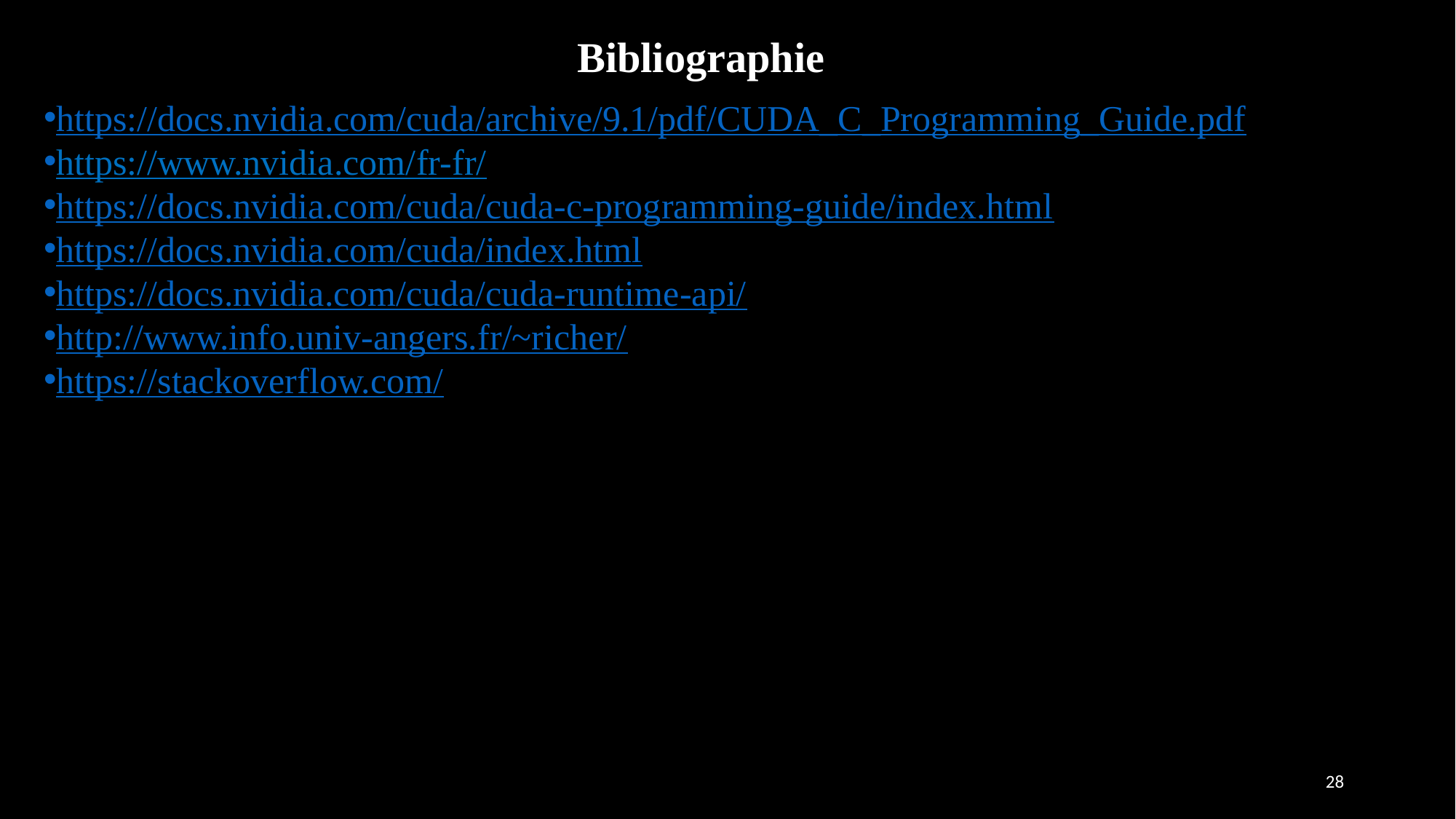

Bibliographie
https://docs.nvidia.com/cuda/archive/9.1/pdf/CUDA_C_Programming_Guide.pdf
https://www.nvidia.com/fr-fr/
https://docs.nvidia.com/cuda/cuda-c-programming-guide/index.html
https://docs.nvidia.com/cuda/index.html
https://docs.nvidia.com/cuda/cuda-runtime-api/
http://www.info.univ-angers.fr/~richer/
https://stackoverflow.com/

28